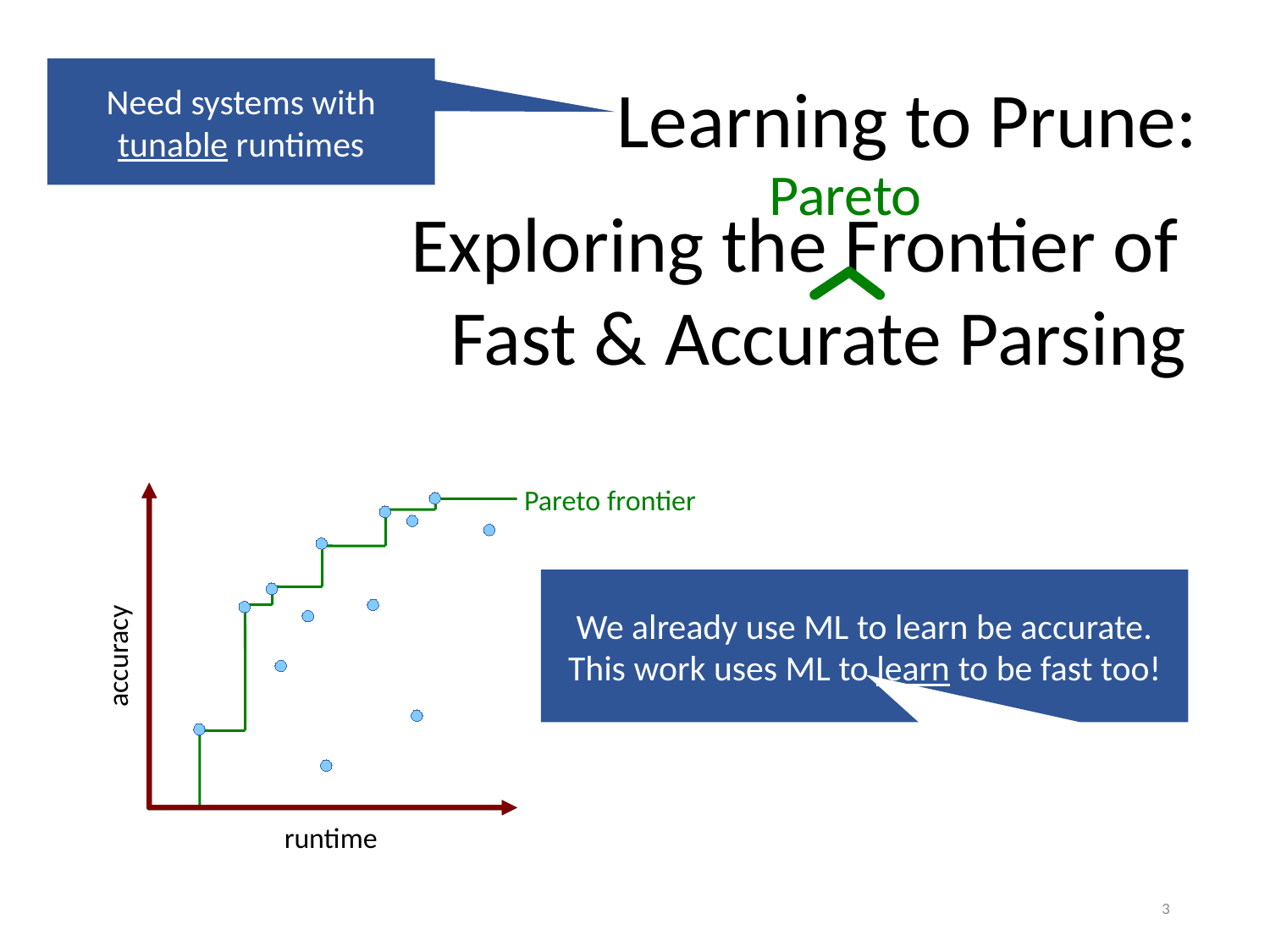

Need systems with tunable runtimes
Learning to Prune:
Pareto

Exploring the Frontier of
Fast & Accurate Parsing

Pareto frontier

accuracy

We already use ML to learn be accurate.
This work uses ML to learn to be fast too!

runtime
3